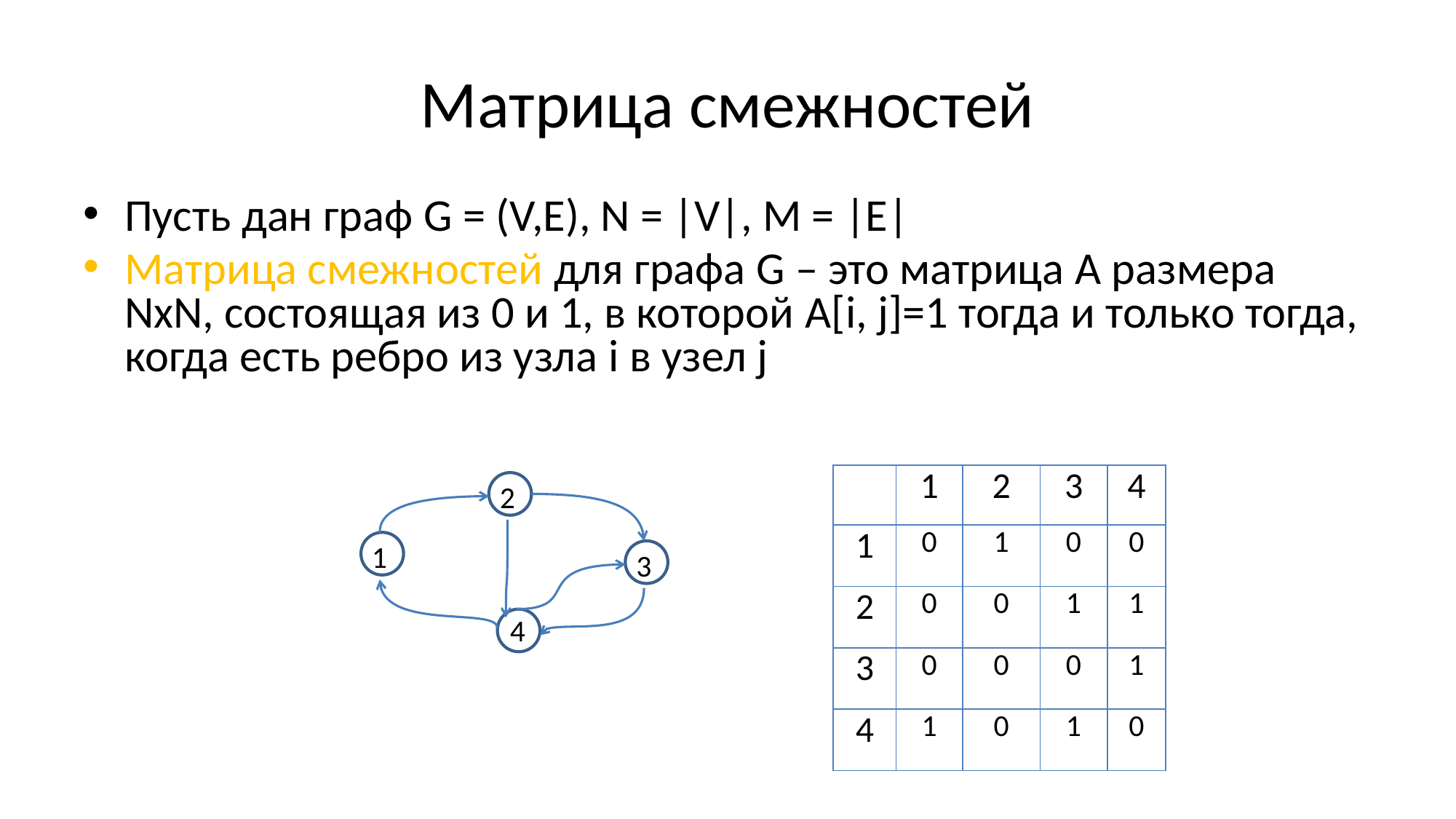

# Матрица смежностей
Пусть дан граф G = (V,E), N = |V|, M = |E|
Матрица смежностей для графа G – это матрица A размера NхN, состоящая из 0 и 1, в которой A[i, j]=1 тогда и только тогда, когда есть ребро из узла i в узел j
|  | 1 | 2 | 3 | 4 |
| --- | --- | --- | --- | --- |
| 1 | 0 | 1 | 0 | 0 |
| 2 | 0 | 0 | 1 | 1 |
| 3 | 0 | 0 | 0 | 1 |
| 4 | 1 | 0 | 1 | 0 |
2

1
3

4